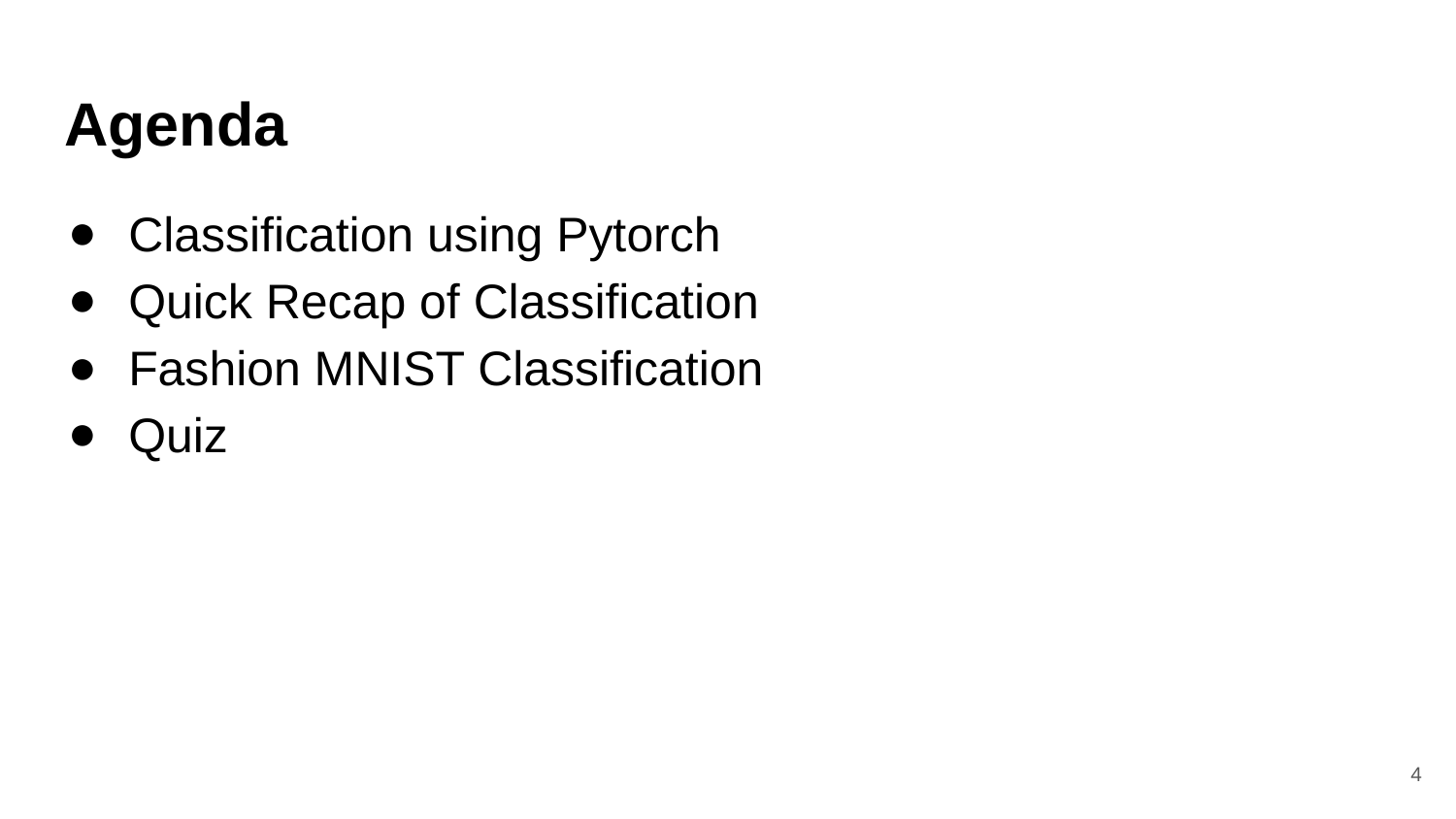

# Agenda
Classification using Pytorch
Quick Recap of Classification
Fashion MNIST Classification
Quiz
4